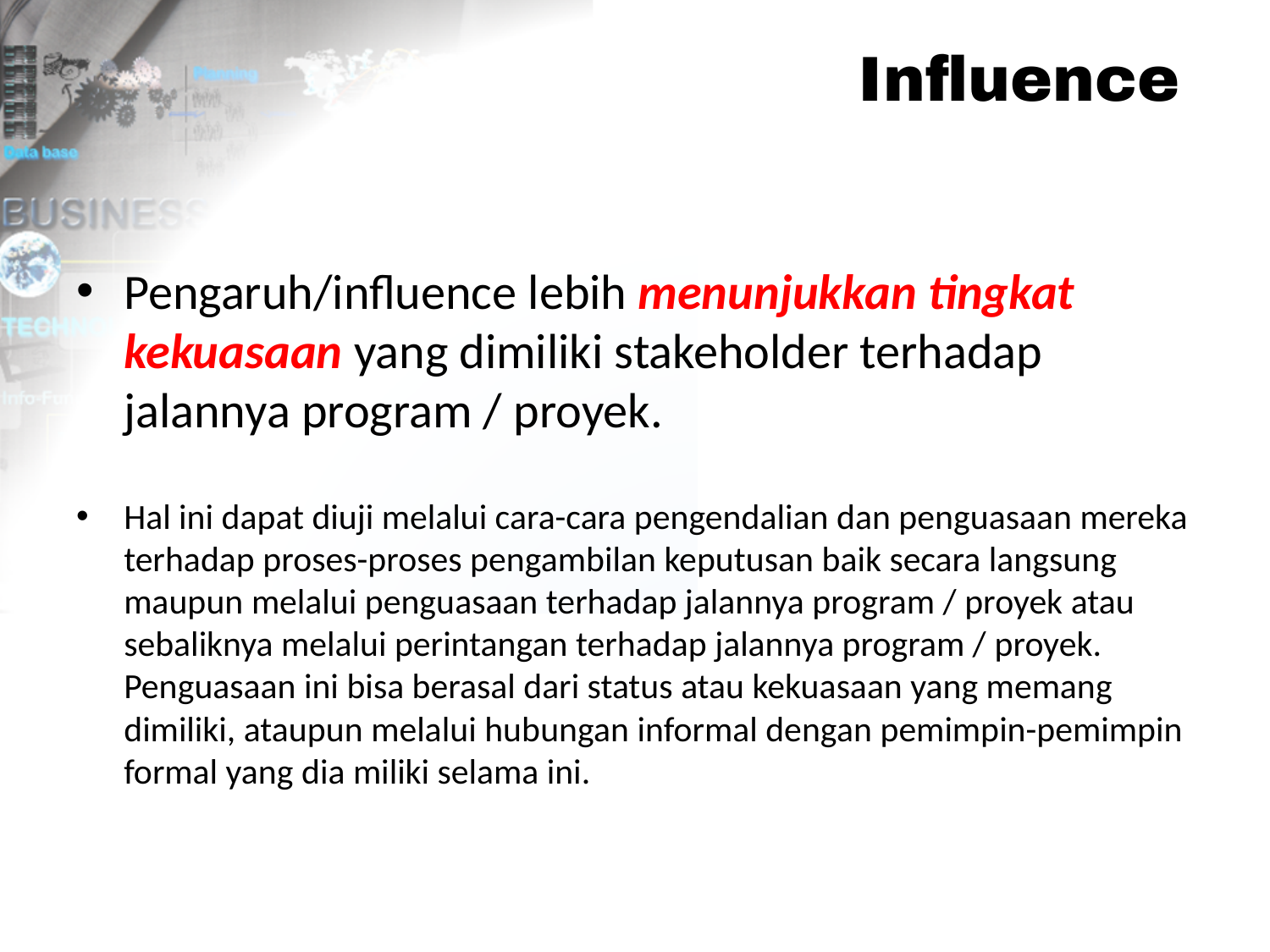

Influence
Pengaruh/influence lebih menunjukkan tingkat kekuasaan yang dimiliki stakeholder terhadap jalannya program / proyek.

Hal ini dapat diuji melalui cara-cara pengendalian dan penguasaan mereka terhadap proses-proses pengambilan keputusan baik secara langsung maupun melalui penguasaan terhadap jalannya program / proyek atau sebaliknya melalui perintangan terhadap jalannya program / proyek.  Penguasaan ini bisa berasal dari status atau kekuasaan yang memang dimiliki, ataupun melalui hubungan informal dengan pemimpin-pemimpin formal yang dia miliki selama ini.